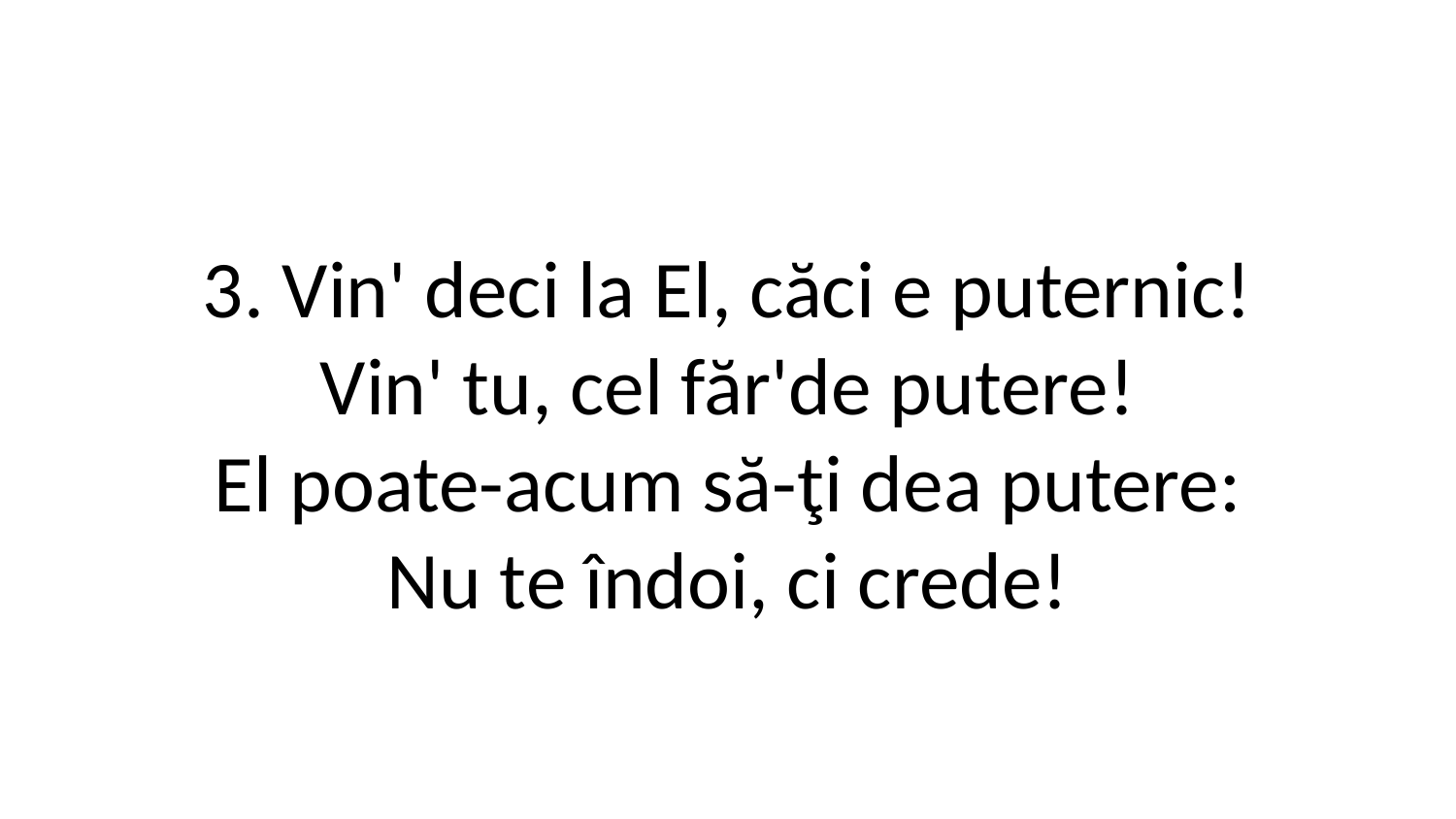

3. Vin' deci la El, căci e puternic!
Vin' tu, cel făr'de putere!
El poate-acum să-ţi dea putere:
Nu te îndoi, ci crede!